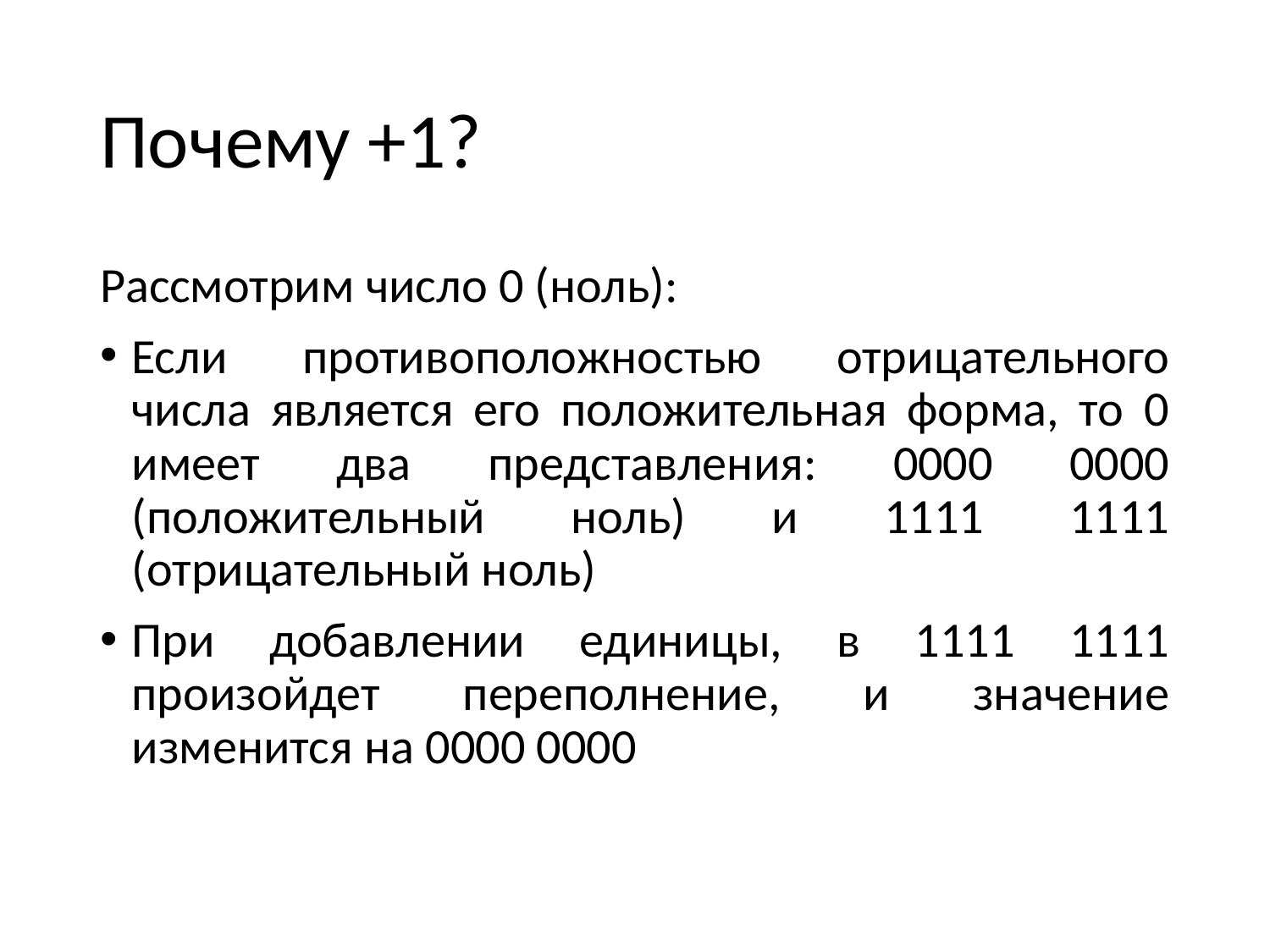

# Почему +1?
Рассмотрим число 0 (ноль):
Если противоположностью отрицательного числа является его положительная форма, то 0 имеет два представления: 0000 0000 (положительный ноль) и 1111 1111 (отрицательный ноль)
При добавлении единицы, в 1111 1111 произойдет переполнение, и значение изменится на 0000 0000